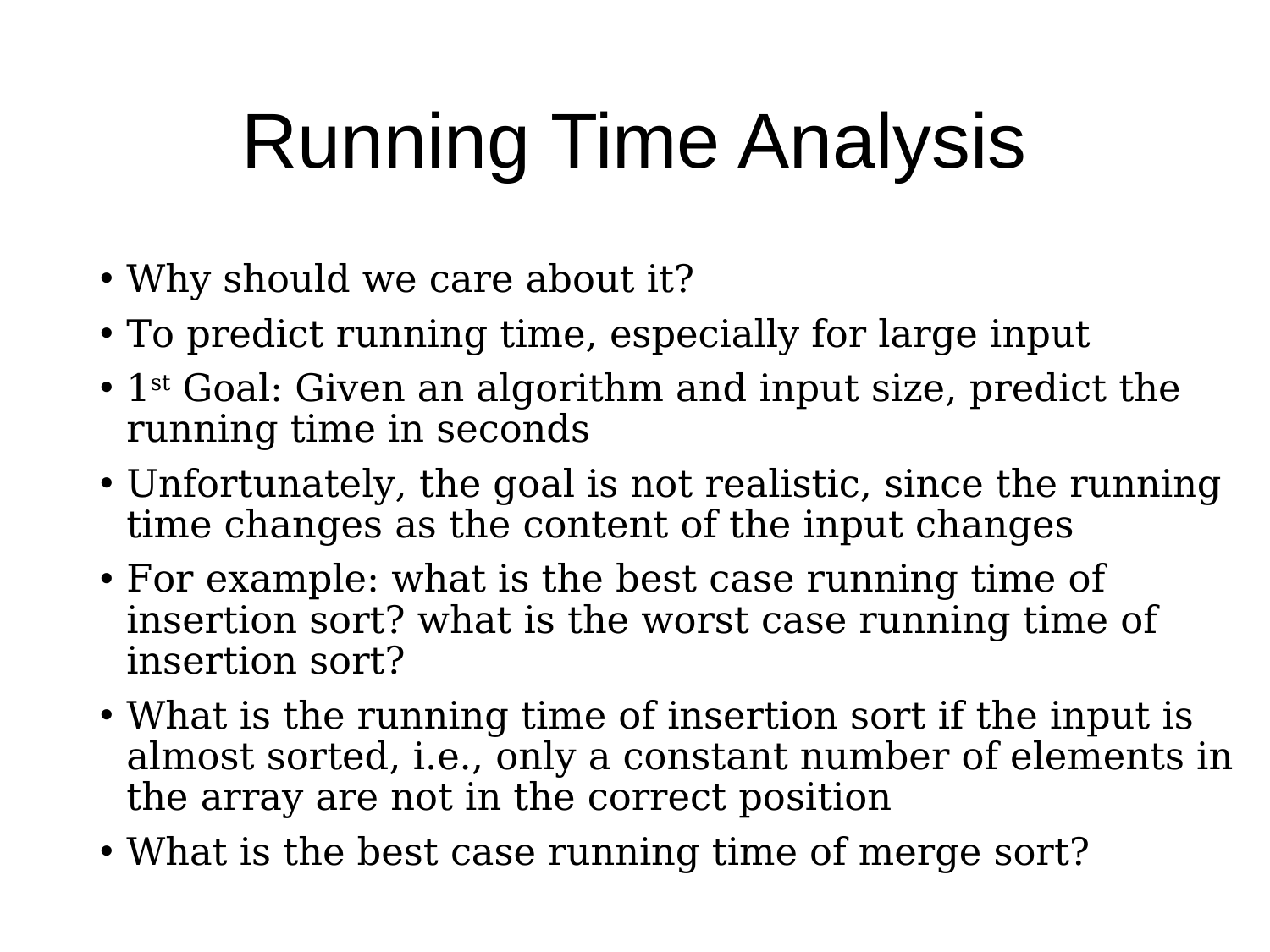

# Running Time Analysis
Why should we care about it?
To predict running time, especially for large input
1st Goal: Given an algorithm and input size, predict the running time in seconds
Unfortunately, the goal is not realistic, since the running time changes as the content of the input changes
For example: what is the best case running time of insertion sort? what is the worst case running time of insertion sort?
What is the running time of insertion sort if the input is almost sorted, i.e., only a constant number of elements in the array are not in the correct position
What is the best case running time of merge sort?